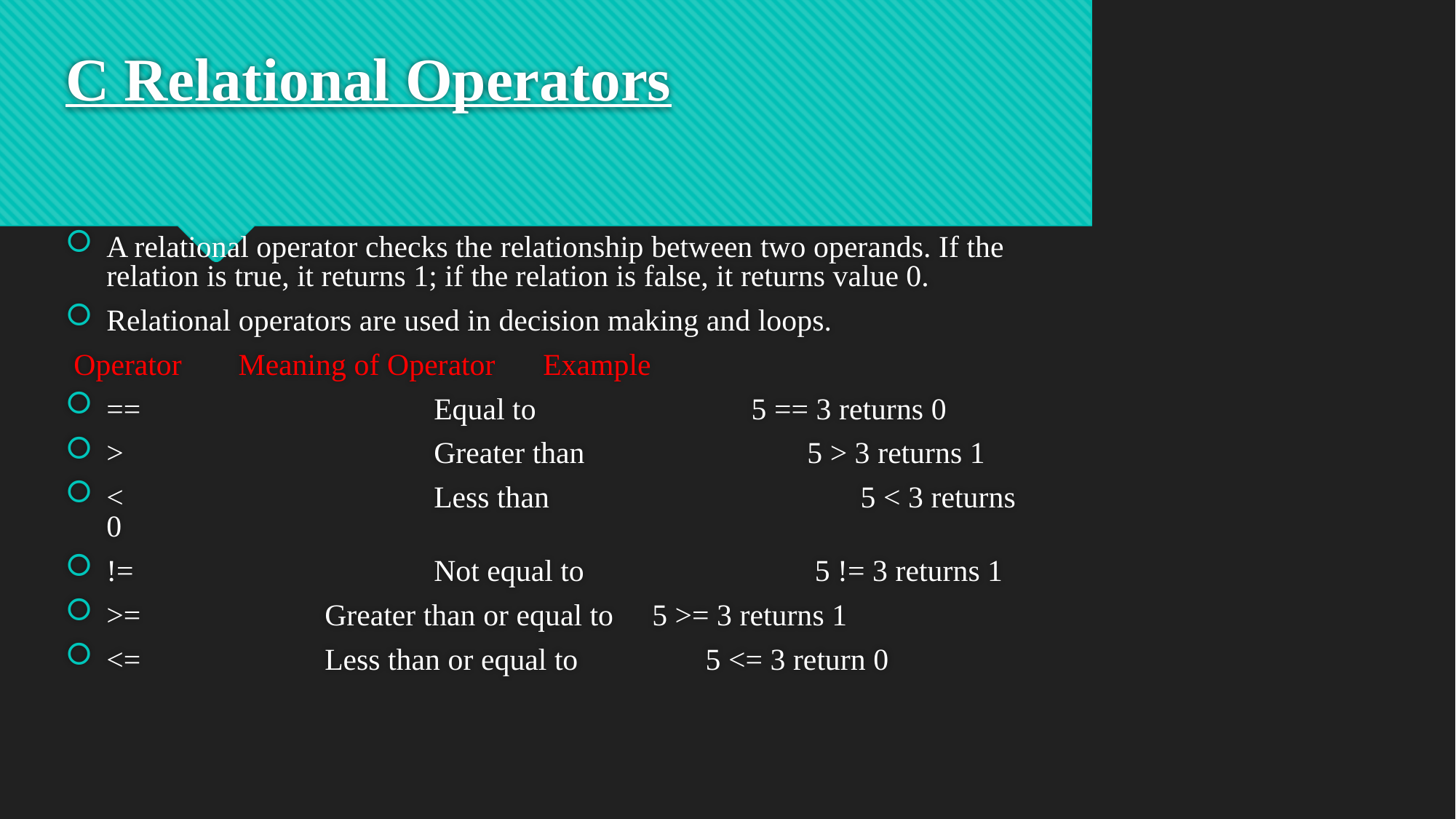

# C Relational Operators
A relational operator checks the relationship between two operands. If the relation is true, it returns 1; if the relation is false, it returns value 0.
Relational operators are used in decision making and loops.
 Operator	   Meaning of Operator	Example
==			Equal to		             5 == 3 returns 0
>			Greater than		      5 > 3 returns 1
<			Less than		             5 < 3 returns 0
!=			Not equal to		       5 != 3 returns 1
>=		Greater than or equal to	5 >= 3 returns 1
<=		Less than or equal to	       5 <= 3 return 0